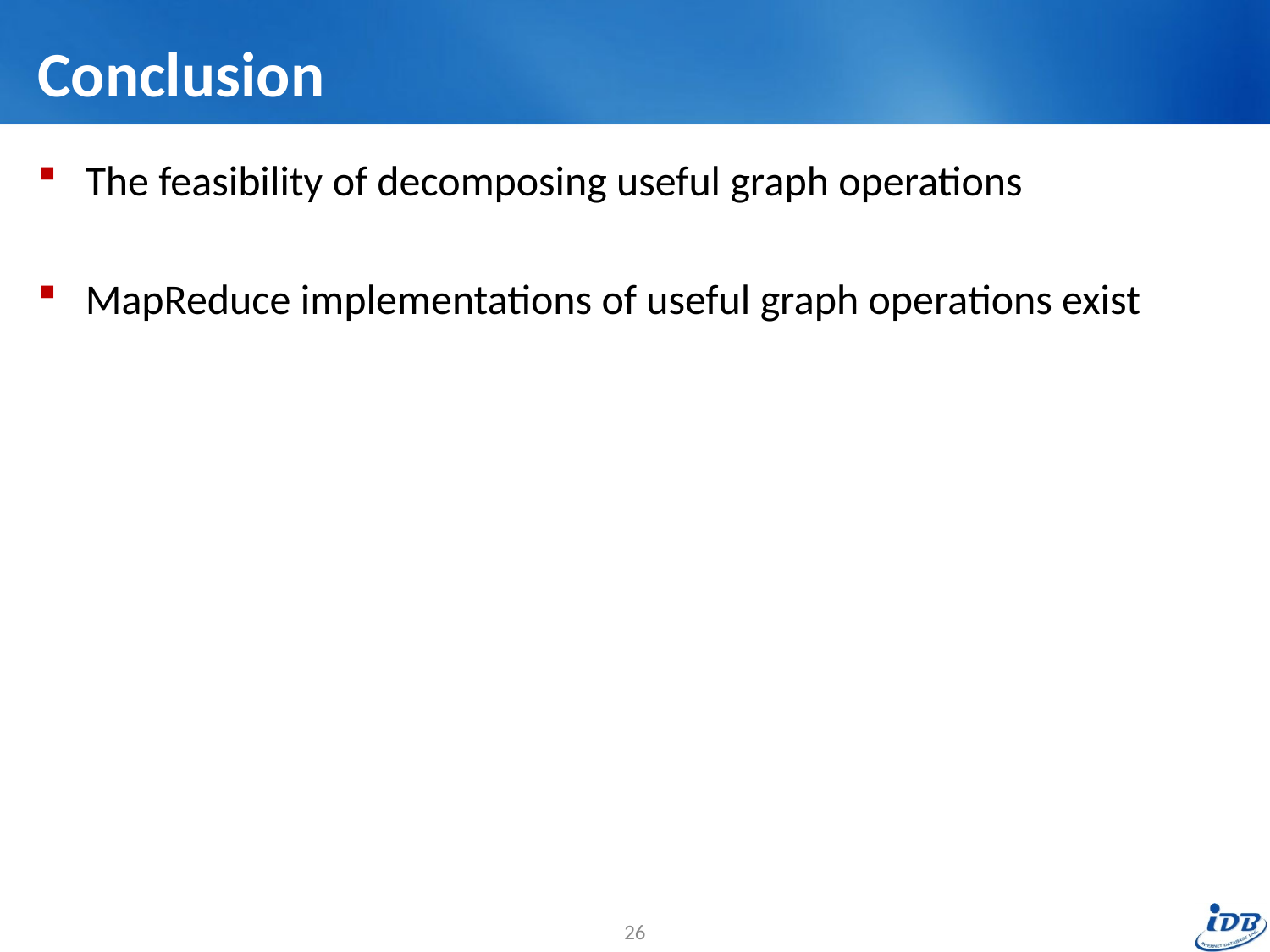

# Conclusion
The feasibility of decomposing useful graph operations

MapReduce implementations of useful graph operations exist

26